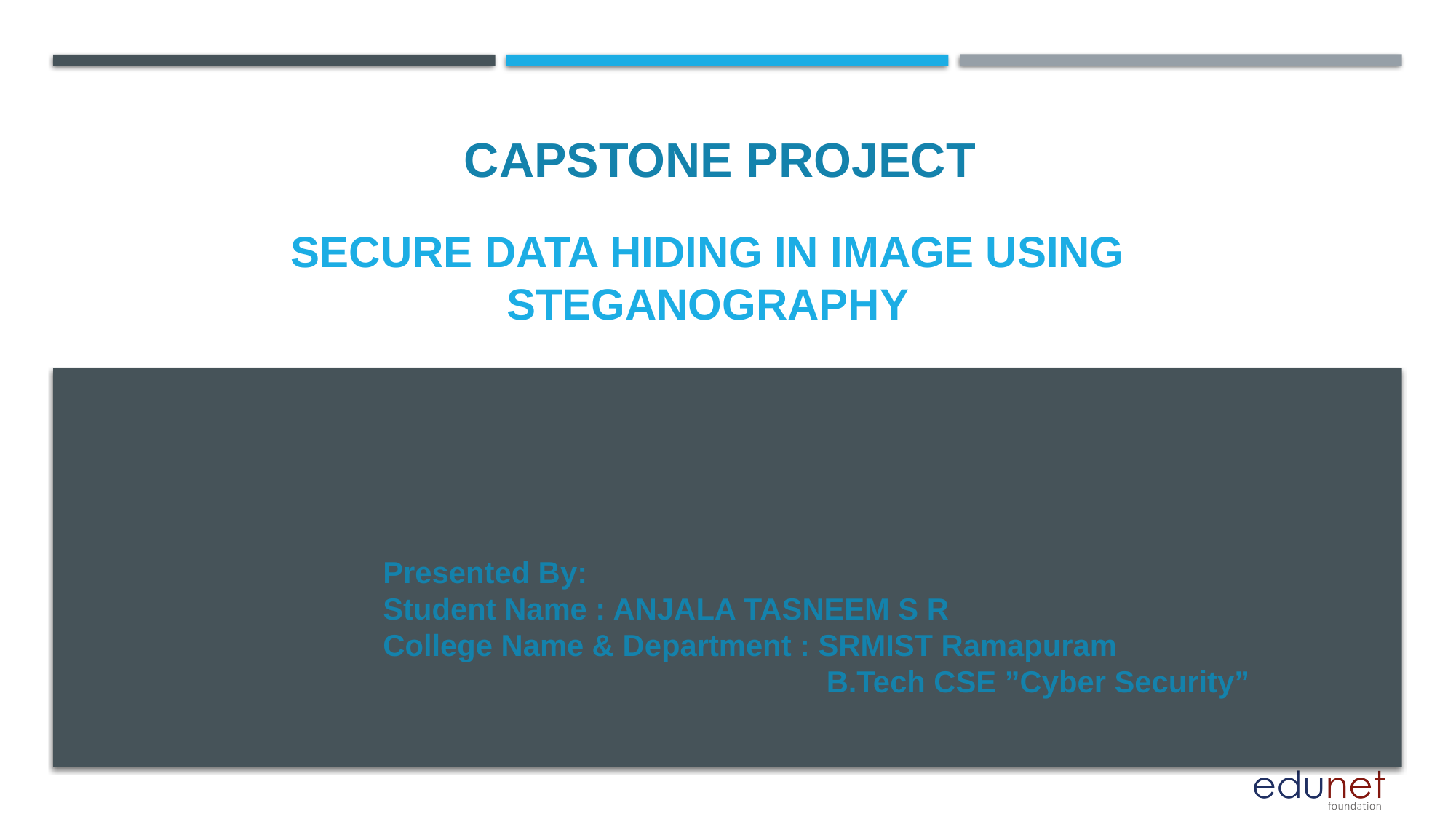

CAPSTONE PROJECT
# Secure Data Hiding in Image Using Steganography
Presented By:
Student Name : ANJALA TASNEEM S R
College Name & Department : SRMIST Ramapuram
                                                     B.Tech CSE ”Cyber Security”